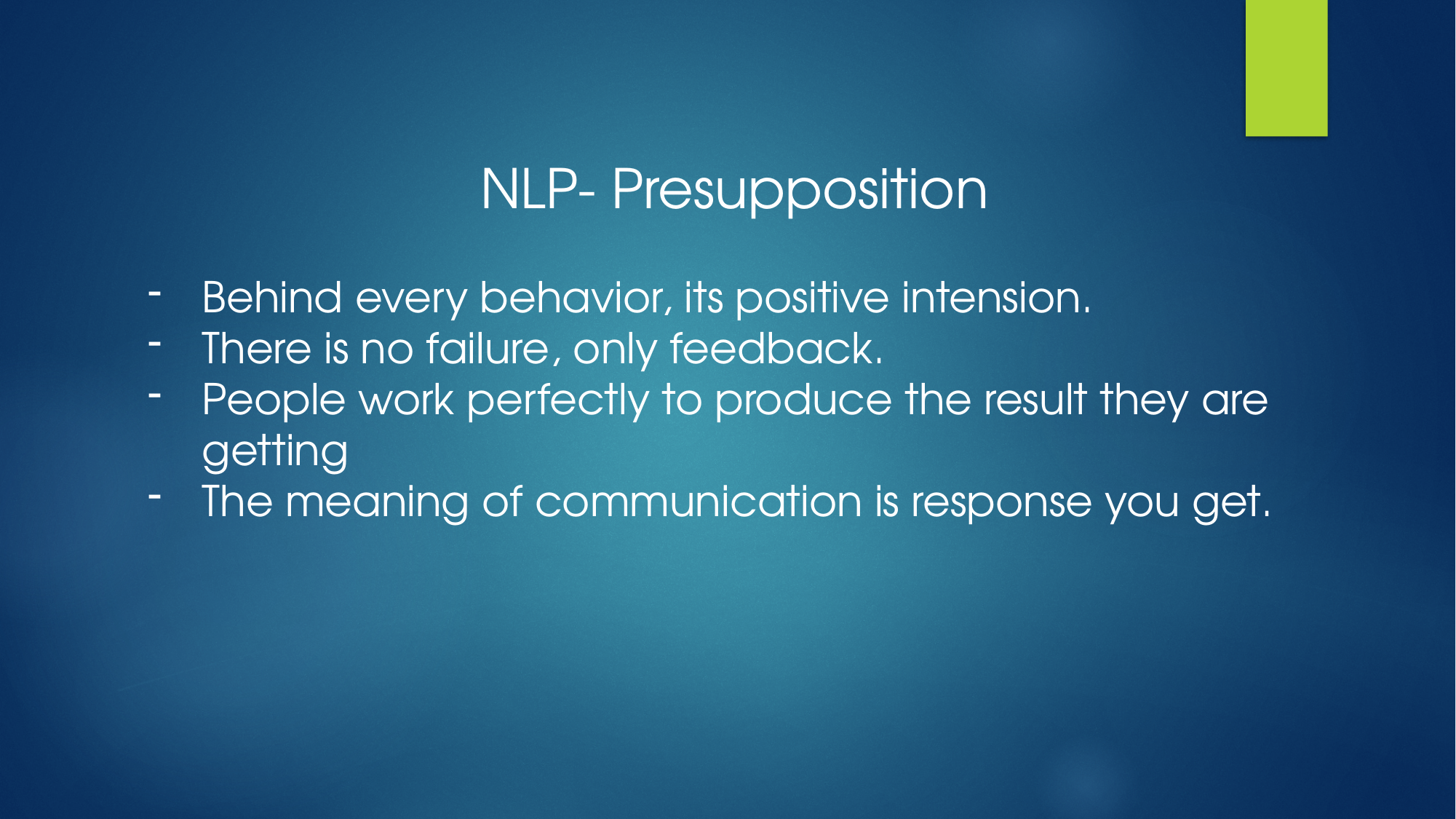

NLP- Presupposition

Behind every behavior, its positive intension.
There is no failure, only feedback.
People work perfectly to produce the result they are getting
The meaning of communication is response you get.